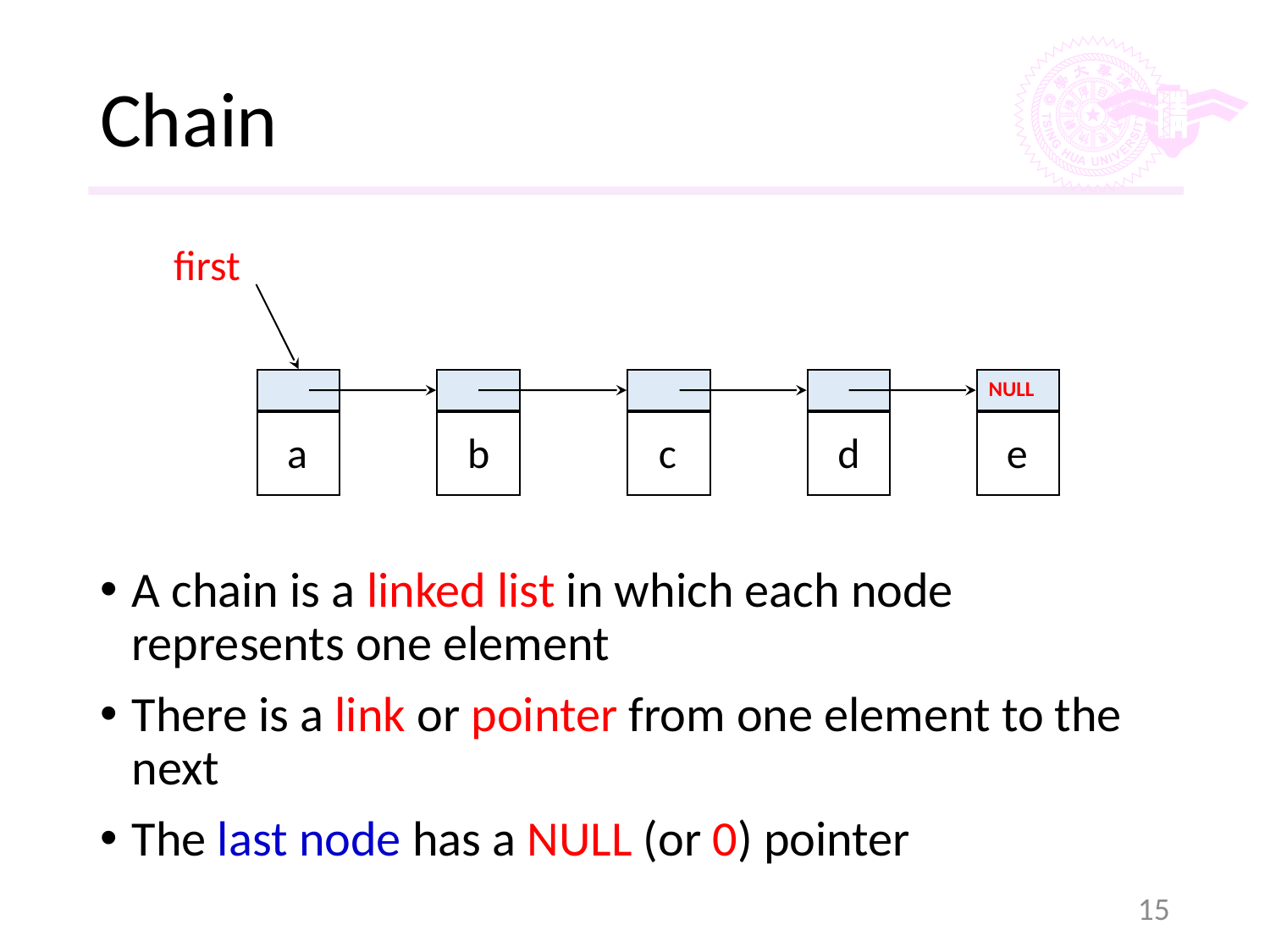

# Chain
first

NULL

a
b
c
d
e
A chain is a linked list in which each node represents one element
There is a link or pointer from one element to the next
The last node has a NULL (or 0) pointer
15